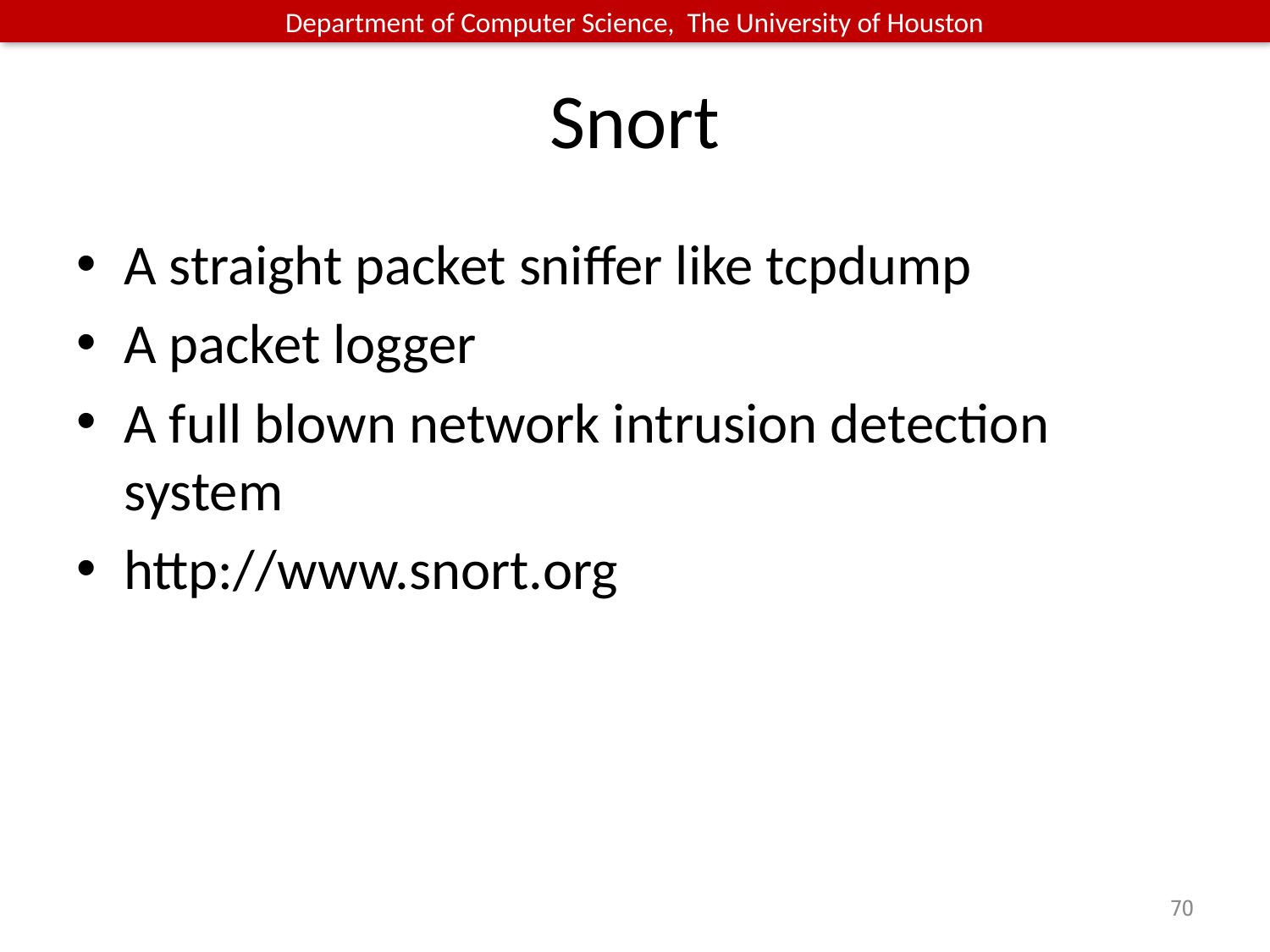

# Snort
A straight packet sniffer like tcpdump
A packet logger
A full blown network intrusion detection system
http://www.snort.org
70